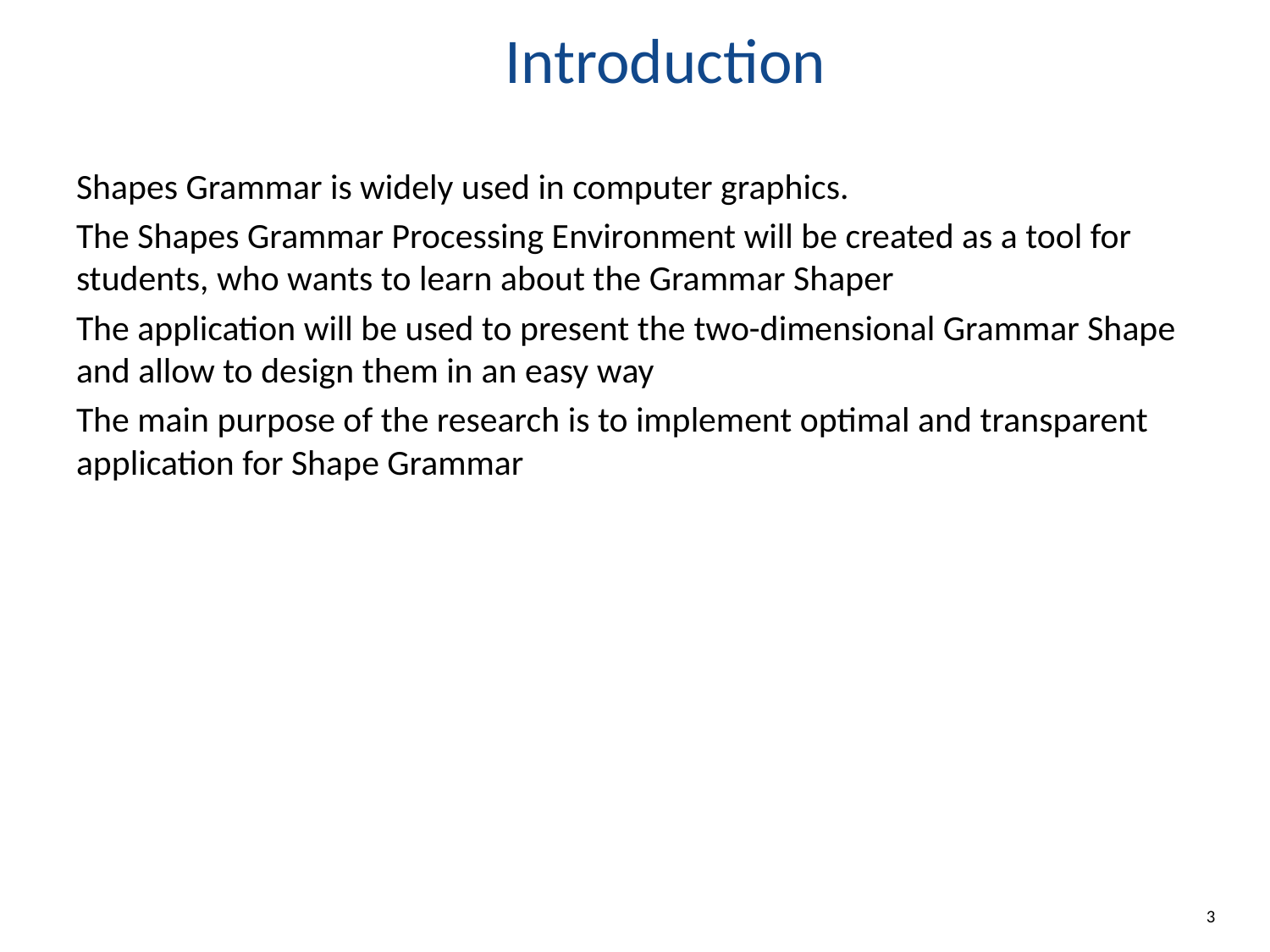

Introduction
Shapes Grammar is widely used in computer graphics.
The Shapes Grammar Processing Environment will be created as a tool for students, who wants to learn about the Grammar Shaper
The application will be used to present the two-dimensional Grammar Shape and allow to design them in an easy way
The main purpose of the research is to implement optimal and transparent application for Shape Grammar